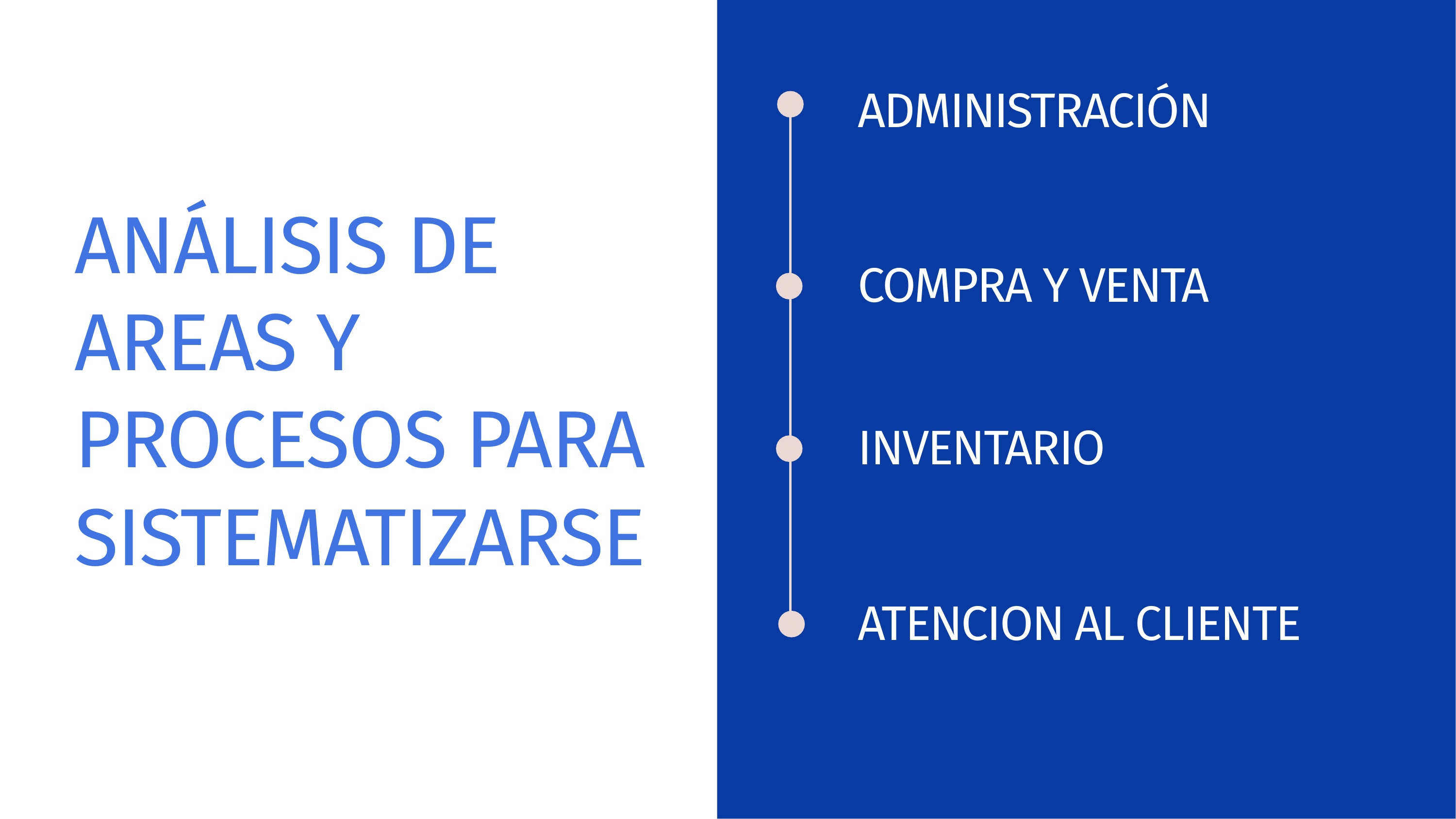

# ADMINISTRACIÓN
ANÁLISIS DE AREAS Y PROCESOS PARA
SISTEMATIZARSE

COMPRA Y VENTA

INVENTARIO
ATENCION AL CLIENTE